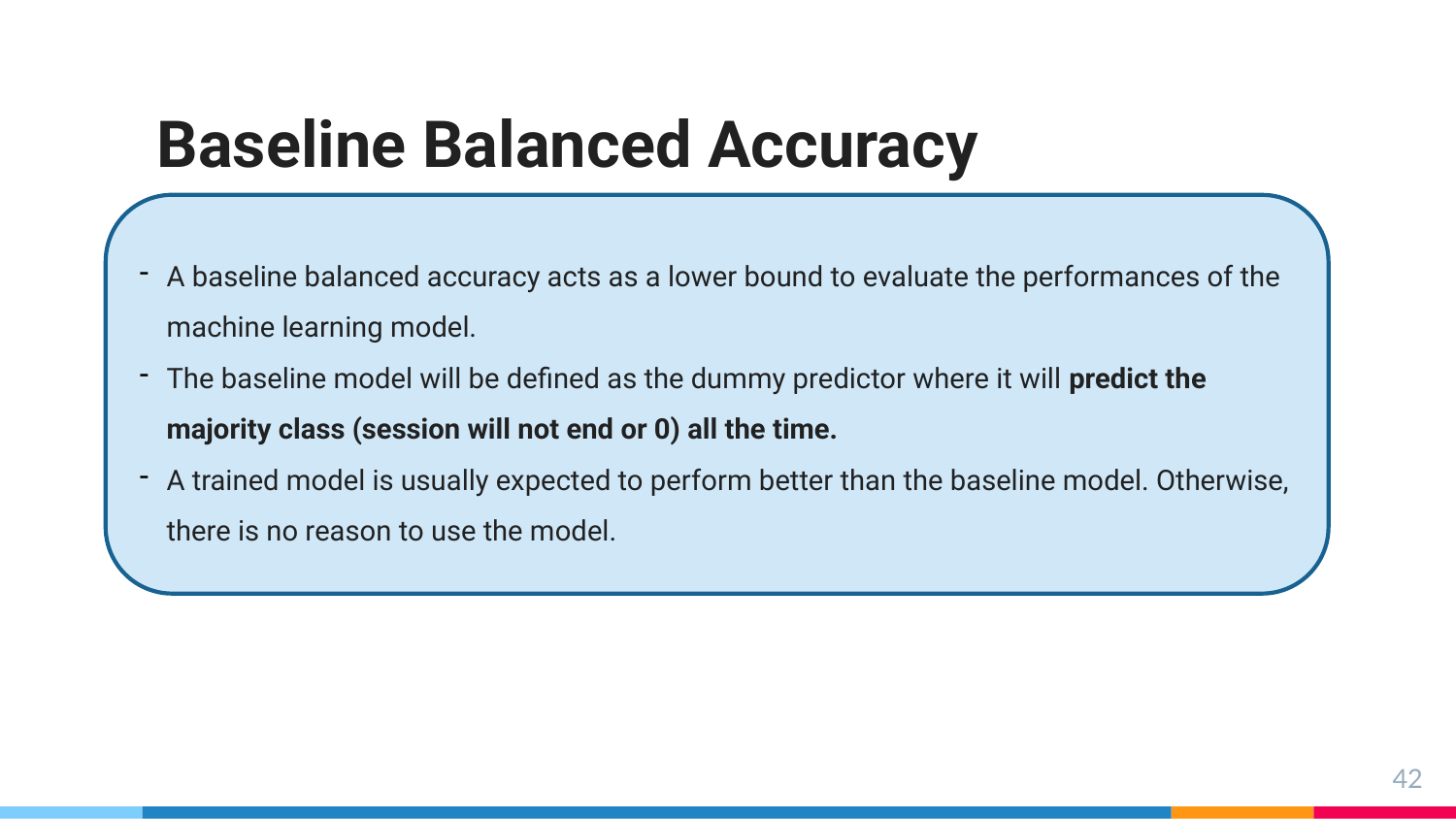

# Baseline Balanced Accuracy
A baseline balanced accuracy acts as a lower bound to evaluate the performances of the machine learning model.
The baseline model will be defined as the dummy predictor where it will predict the majority class (session will not end or 0) all the time.
A trained model is usually expected to perform better than the baseline model. Otherwise, there is no reason to use the model.

42